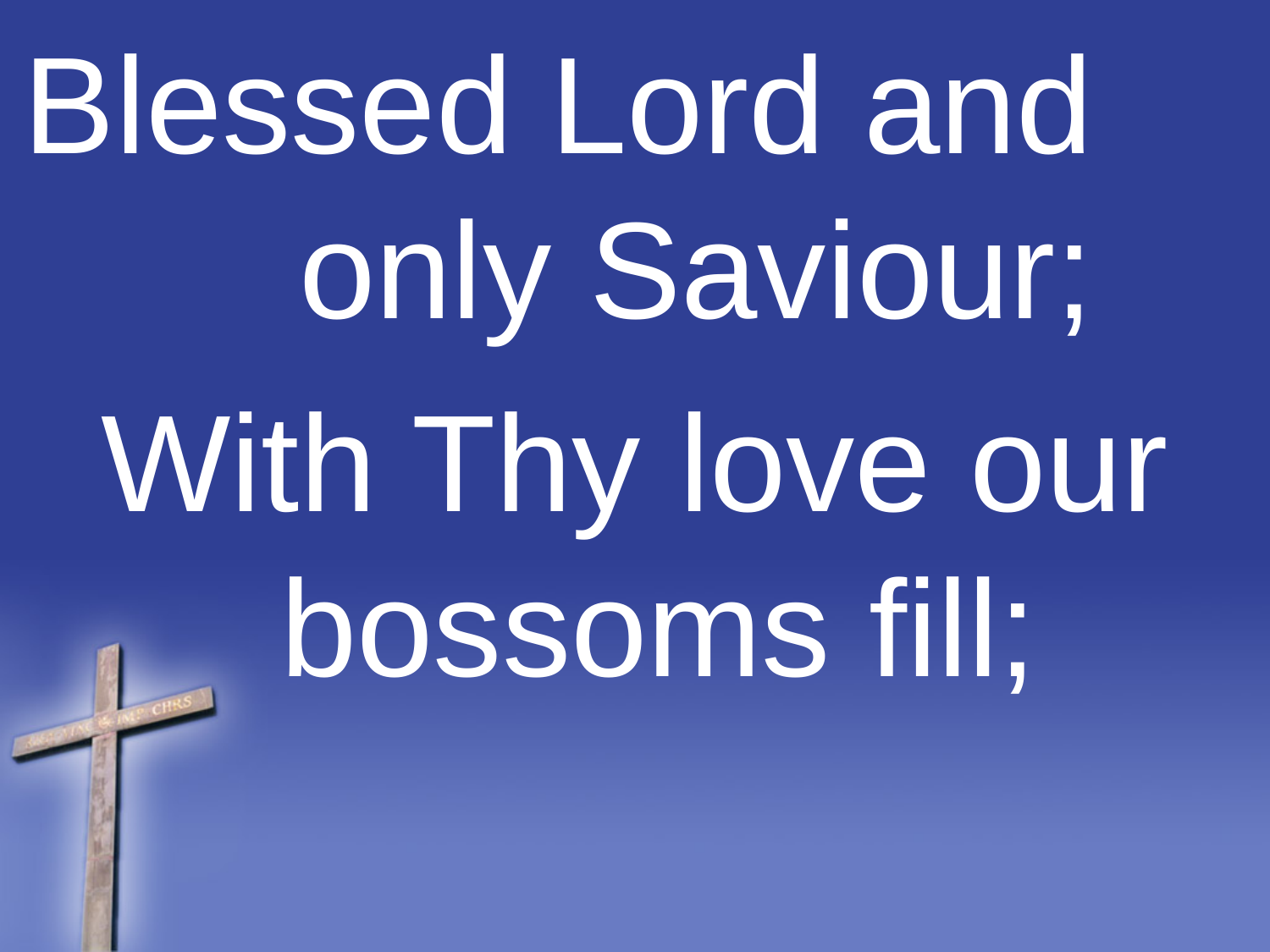

Blessed Lord and       only Saviour;
With Thy love our bossoms fill;